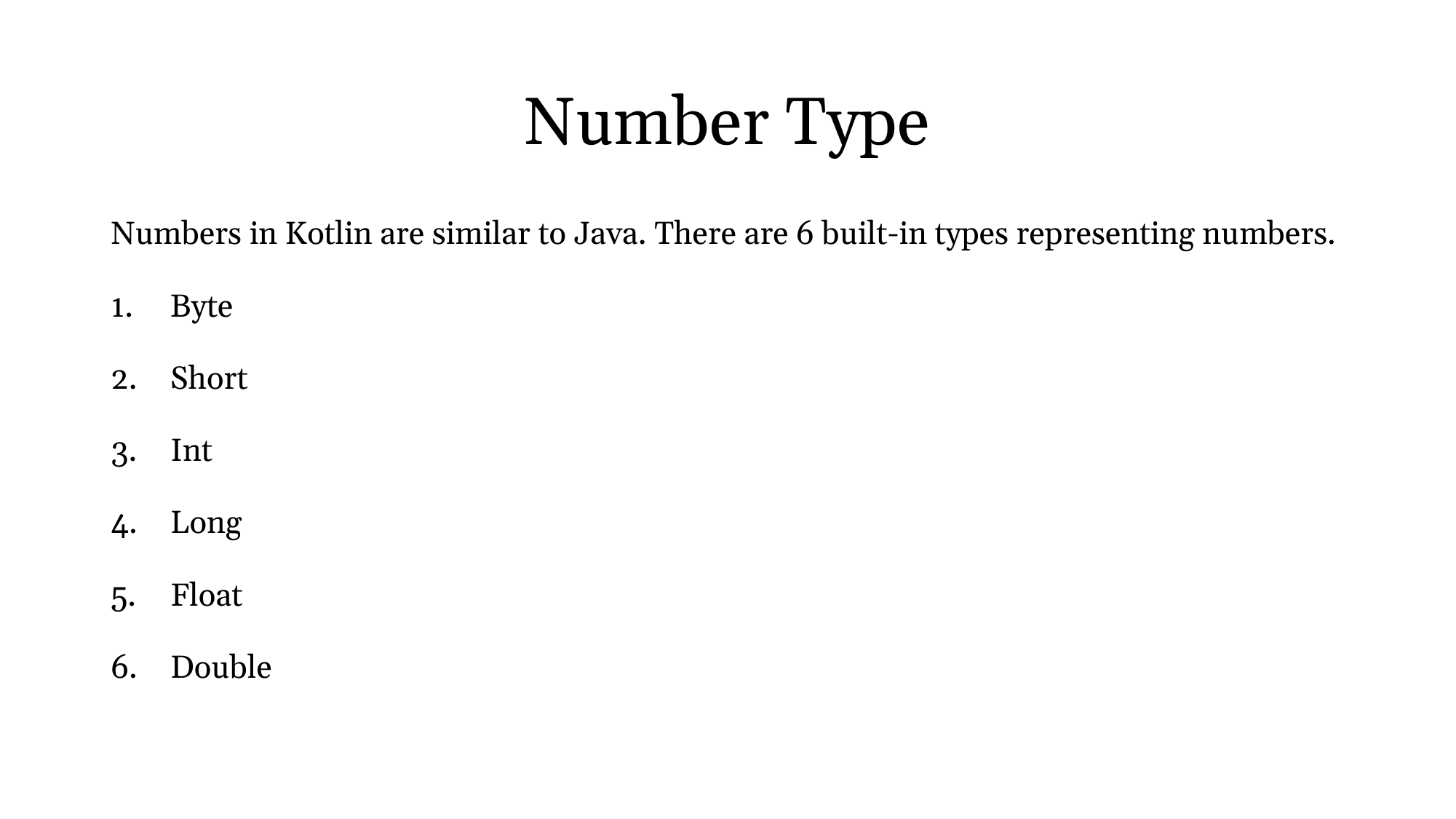

# Number Type
Numbers in Kotlin are similar to Java. There are 6 built-in types representing numbers.
Byte
Short
Int
Long
Float
Double